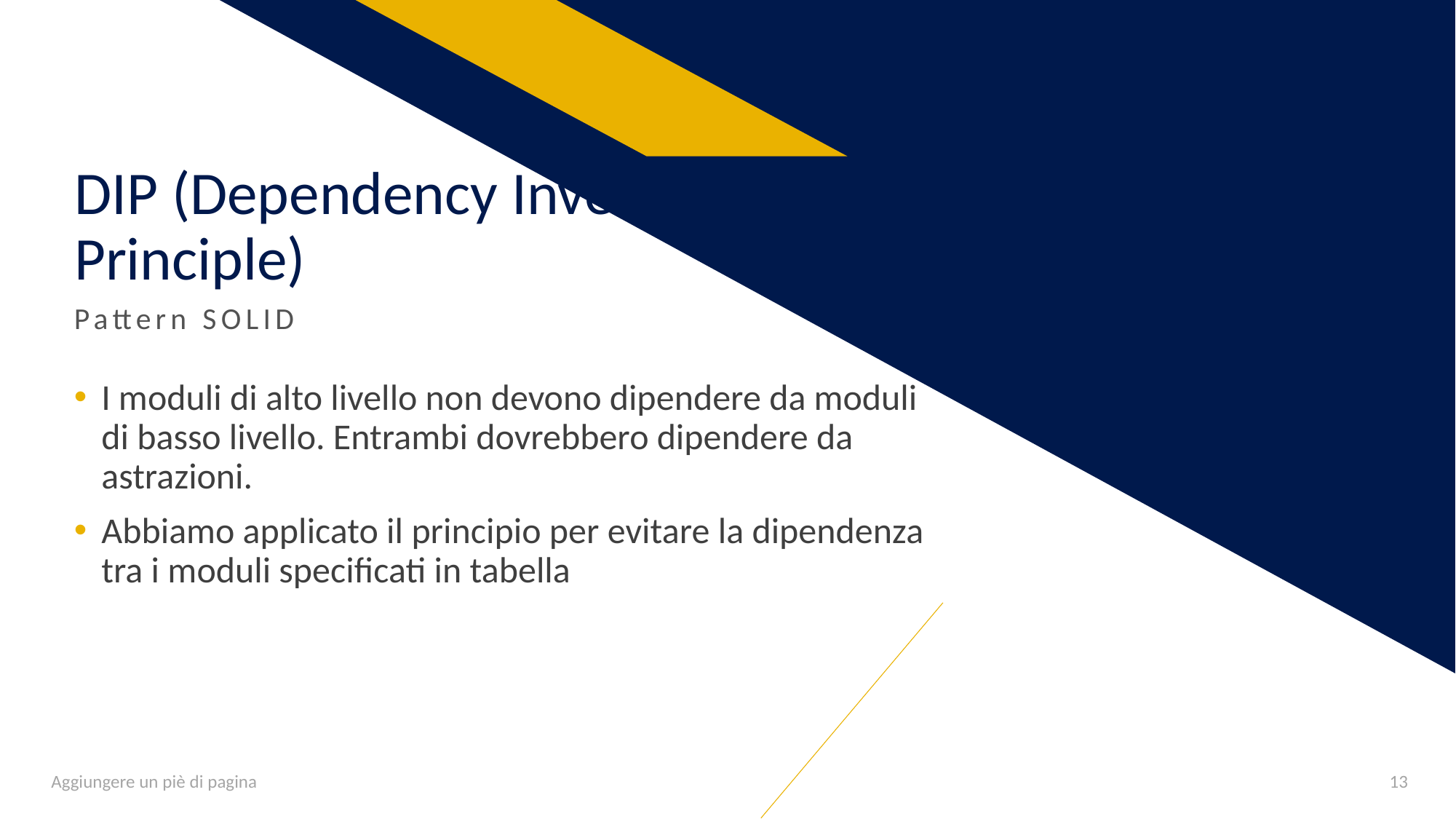

# DIP (Dependency Inversion Principle)
Pattern SOLID
I moduli di alto livello non devono dipendere da moduli di basso livello. Entrambi dovrebbero dipendere da astrazioni.
Abbiamo applicato il principio per evitare la dipendenza tra i moduli specificati in tabella
Aggiungere un piè di pagina
13